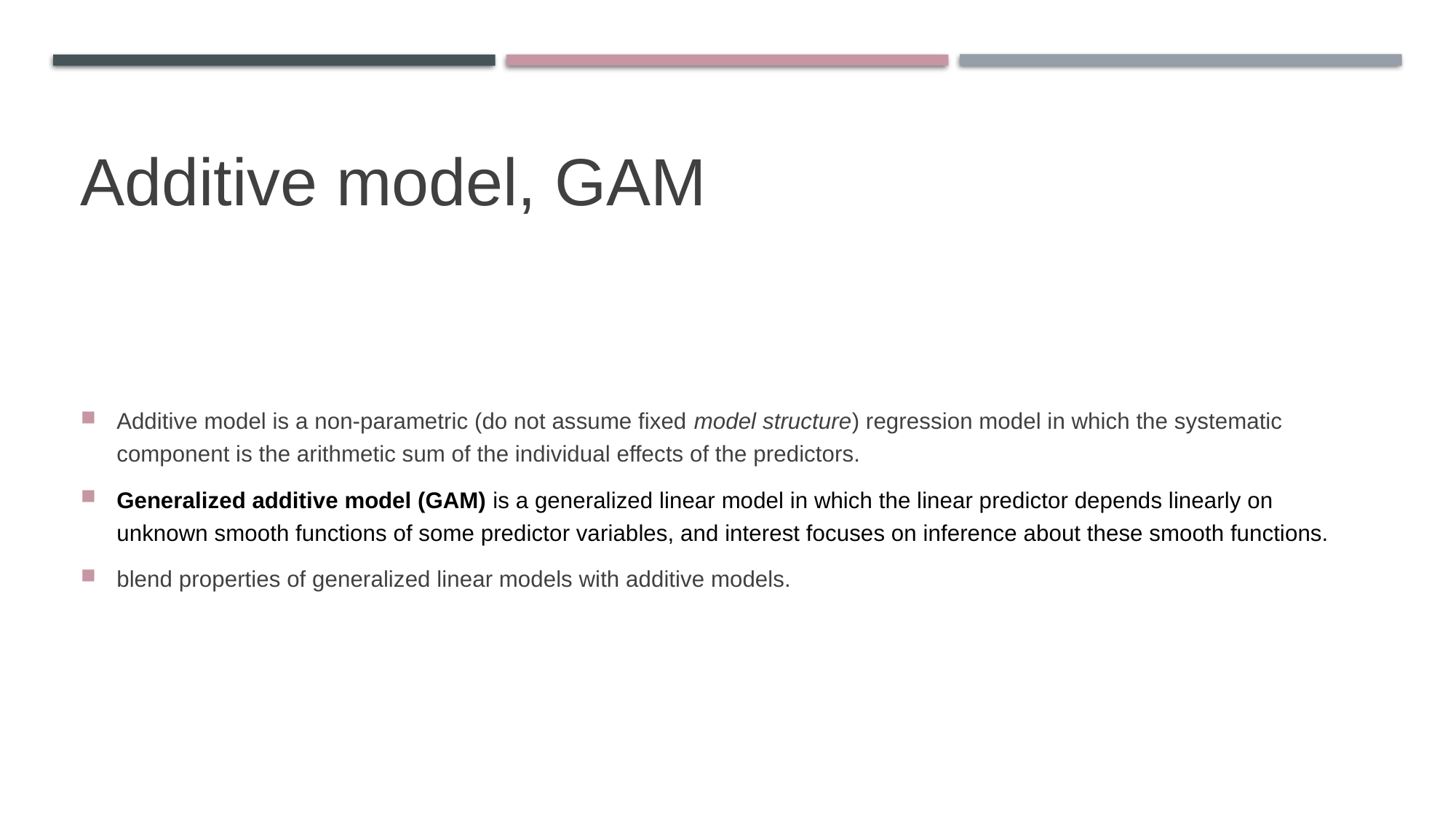

# Additive model, GAM
Additive model is a non-parametric (do not assume fixed model structure) regression model in which the systematic component is the arithmetic sum of the individual effects of the predictors.
Generalized additive model (GAM) is a generalized linear model in which the linear predictor depends linearly on unknown smooth functions of some predictor variables, and interest focuses on inference about these smooth functions.
blend properties of generalized linear models with additive models.